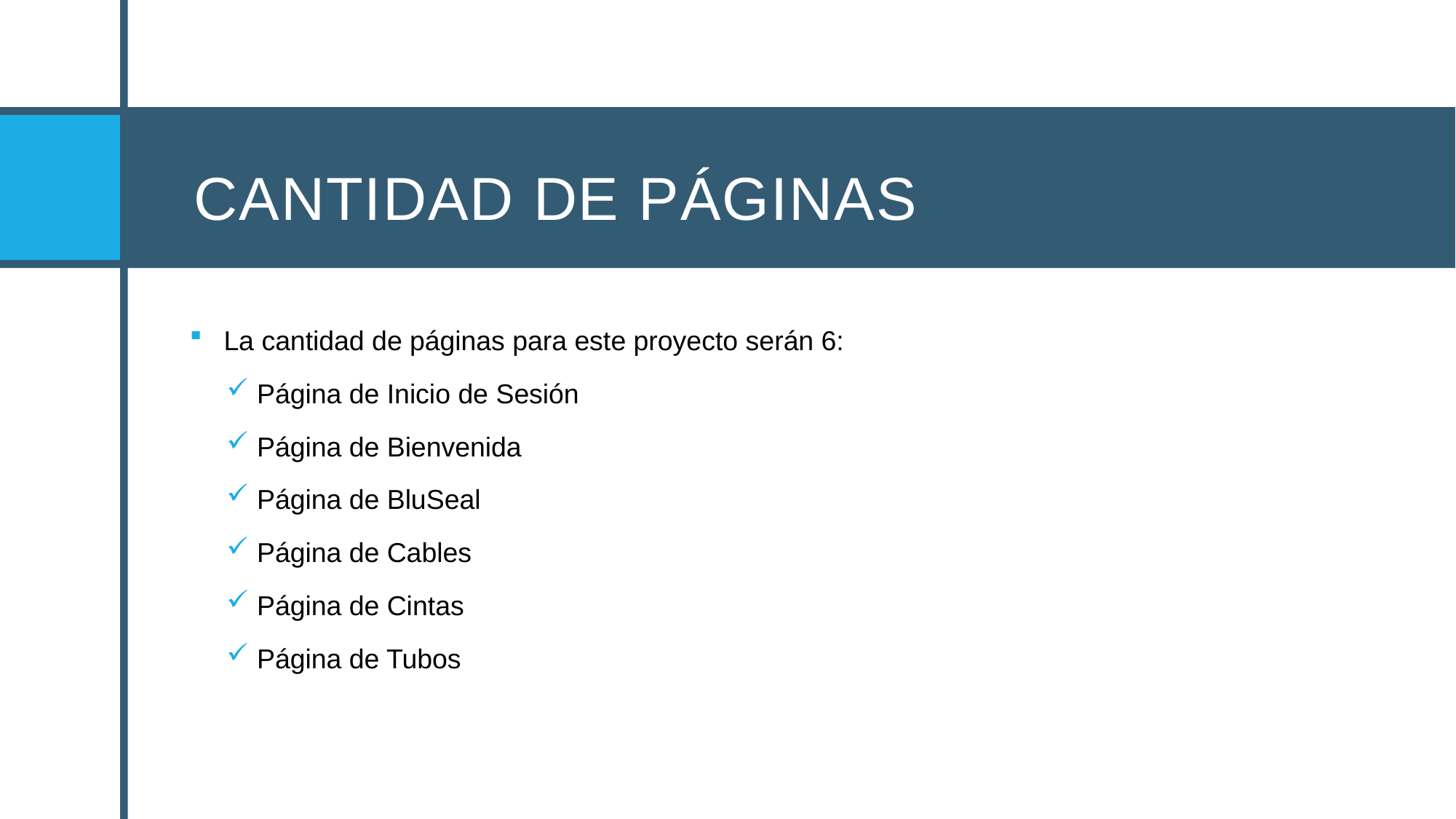

# Cantidad de Páginas
La cantidad de páginas para este proyecto serán 6:
 Página de Inicio de Sesión
 Página de Bienvenida
 Página de BluSeal
 Página de Cables
 Página de Cintas
 Página de Tubos